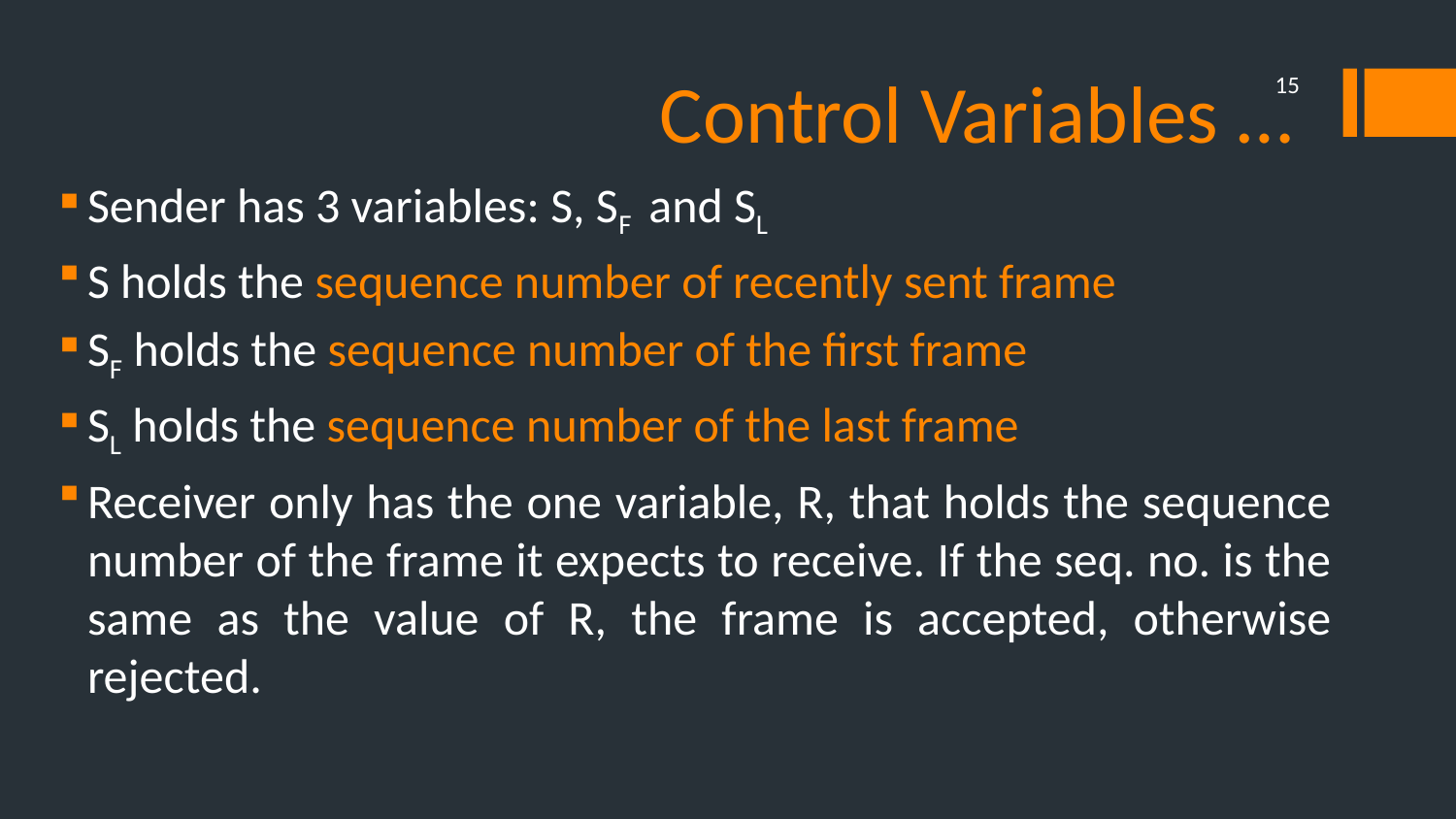

# Control Variables …
15
Sender has 3 variables: S, SF  and SL
S holds the sequence number of recently sent frame
SF holds the sequence number of the first frame
SL holds the sequence number of the last frame
Receiver only has the one variable, R, that holds the sequence number of the frame it expects to receive. If the seq. no. is the same as the value of R, the frame is accepted, otherwise rejected.